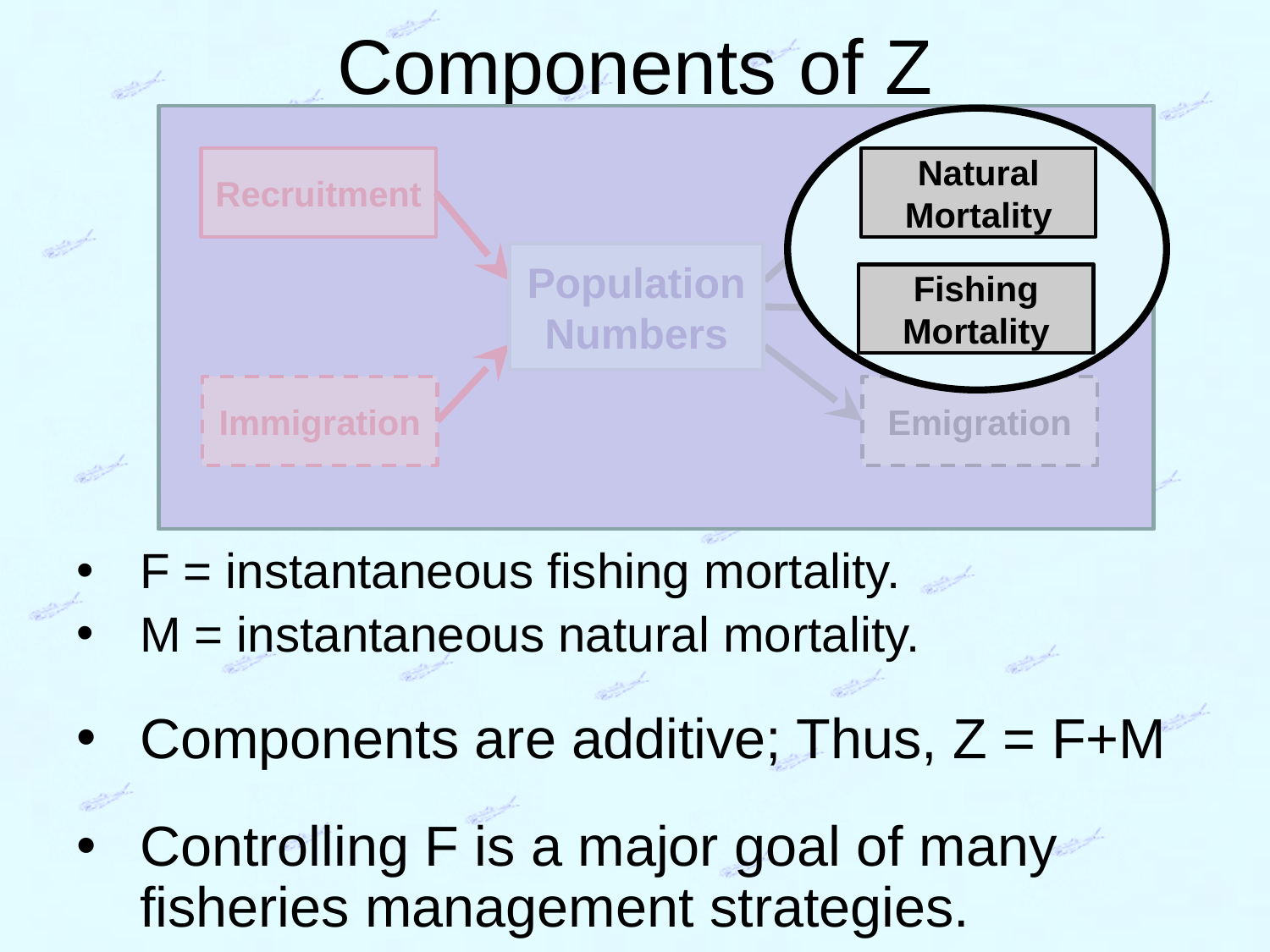

# Components of Z

Recruitment
Natural Mortality
Population
Numbers
Fishing Mortality
Immigration
Emigration
F = instantaneous fishing mortality.
M = instantaneous natural mortality.

Components are additive; Thus, Z = F+M

Controlling F is a major goal of many fisheries management strategies.